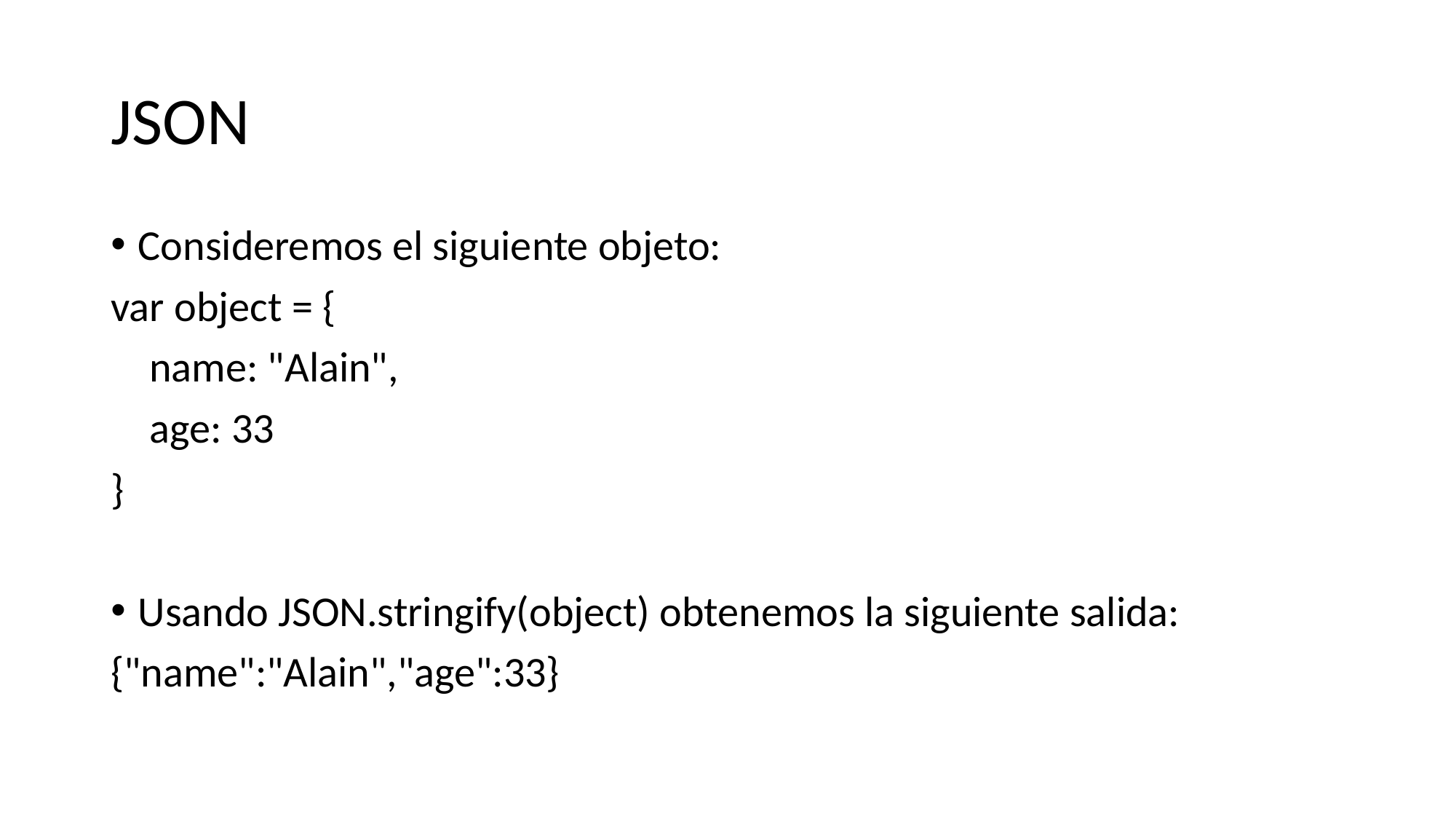

# JSON
Consideremos el siguiente objeto:
var object = {
    name: "Alain",
    age: 33
}

Usando JSON.stringify(object) obtenemos la siguiente salida:
{"name":"Alain","age":33}